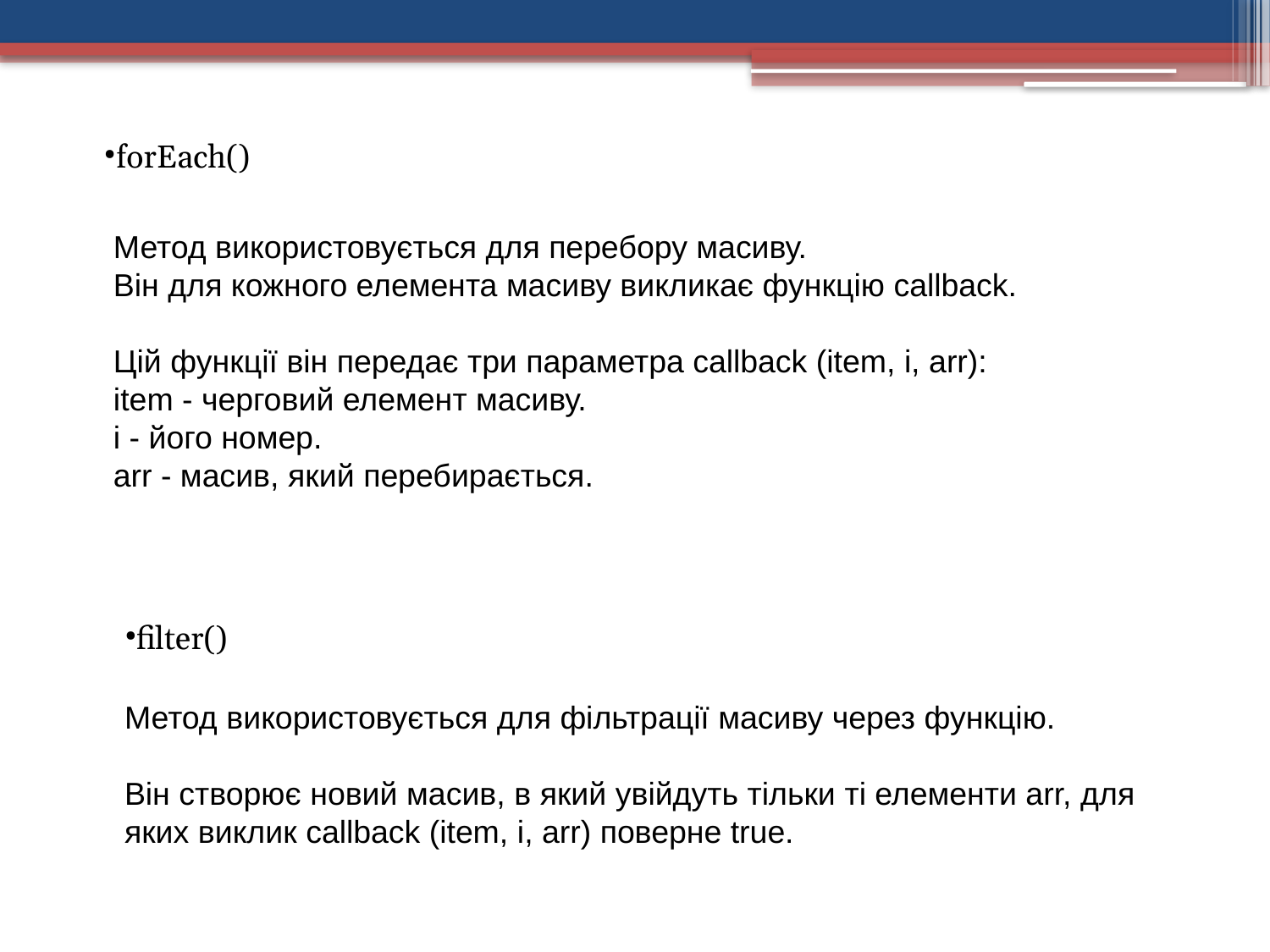

forEach()
Метод використовується для перебору масиву.
Він для кожного елемента масиву викликає функцію callback.

Цій функції він передає три параметра callback (item, i, arr):
item - черговий елемент масиву.
i - його номер.
arr - масив, який перебирається.
filter()
Метод використовується для фільтрації масиву через функцію.

Він створює новий масив, в який увійдуть тільки ті елементи arr, для яких виклик callback (item, i, arr) поверне true.